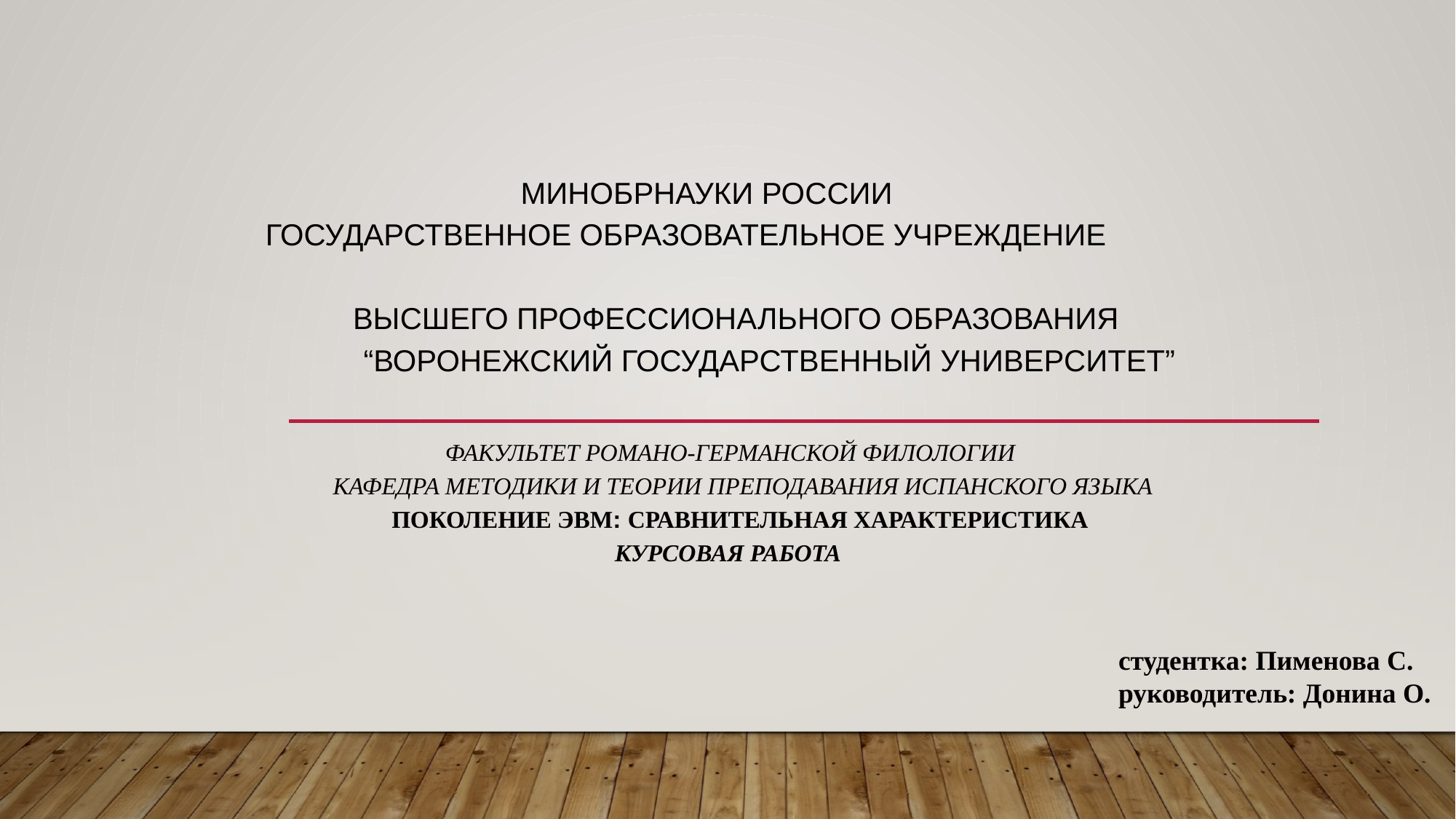

# МИНОБРНАУКИ РОССИИ ГОСУДАРСТВЕННОЕ ОБРАЗОВАТЕЛЬНОЕ УЧРЕЖДЕНИЕ ВЫСШЕГО ПРОФЕССИОНАЛЬНОГО ОБРАЗОВАНИЯ “ВОРОНЕЖСКИЙ ГОСУДАРСТВЕННЫЙ УНИВЕРСИТЕТ”
 факультет романо-германской филологии
     кафедра методики и теории преподавания испанского языка
    Поколение ЭВМ: Сравнительная характеристика
Курсовая работа
студентка: Пименова С.
руководитель: Донина О.